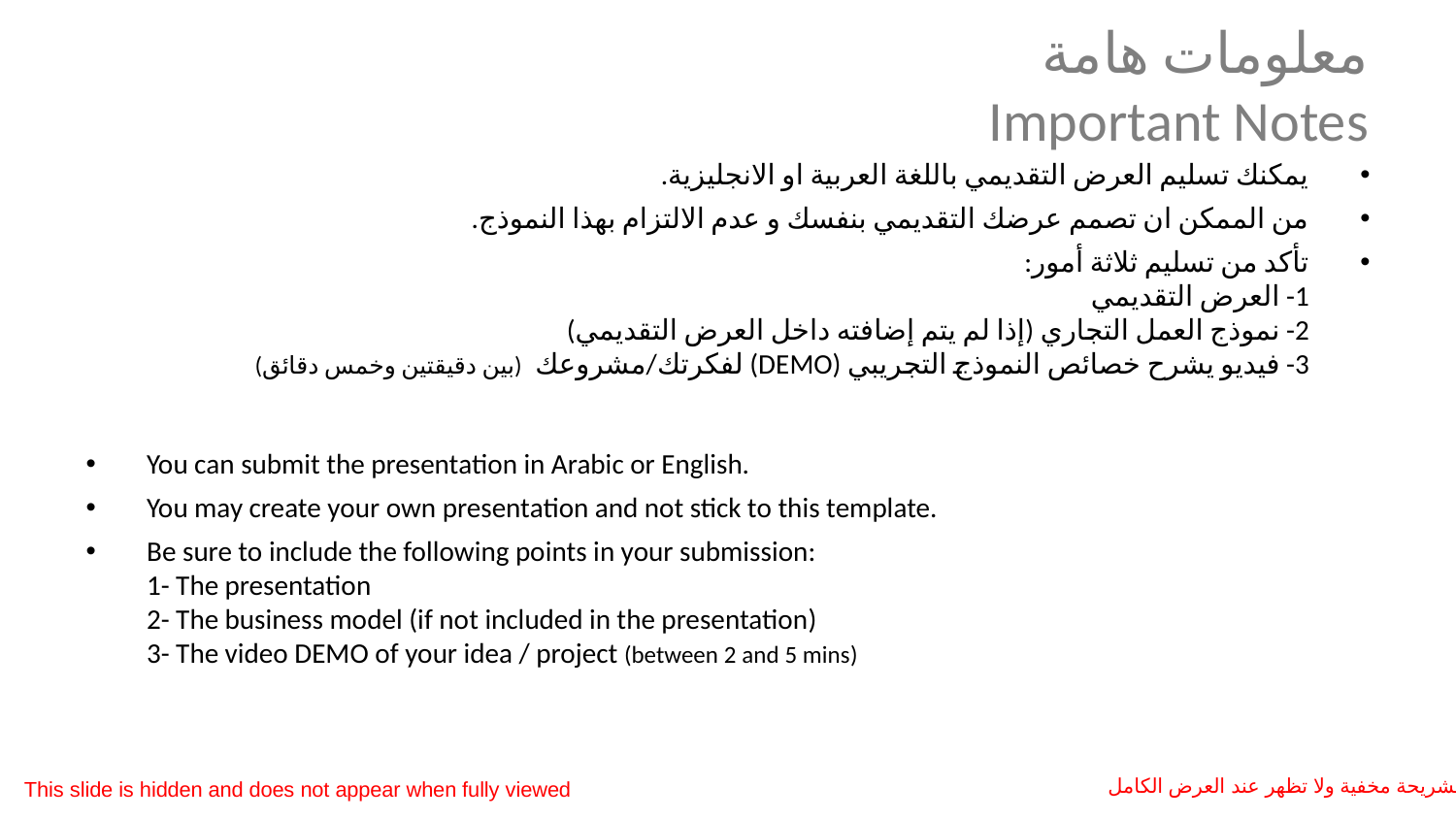

# معلومات هامة Important Notes
يمكنك تسليم العرض التقديمي باللغة العربية او الانجليزية.
من الممكن ان تصمم عرضك التقديمي بنفسك و عدم الالتزام بهذا النموذج.
تأكد من تسليم ثلاثة أمور:
1- العرض التقديمي
2- نموذج العمل التجاري (إذا لم يتم إضافته داخل العرض التقديمي)
3- فيديو يشرح خصائص النموذج التجريبي (DEMO) لفكرتك/مشروعك  (بين دقيقتين وخمس دقائق)
You can submit the presentation in Arabic or English.
You may create your own presentation and not stick to this template.
Be sure to include the following points in your submission:
1- The presentation
2- The business model (if not included in the presentation)
3- The video DEMO of your idea / project (between 2 and 5 mins)
هذه الشريحة مخفية ولا تظهر عند العرض الكامل
This slide is hidden and does not appear when fully viewed